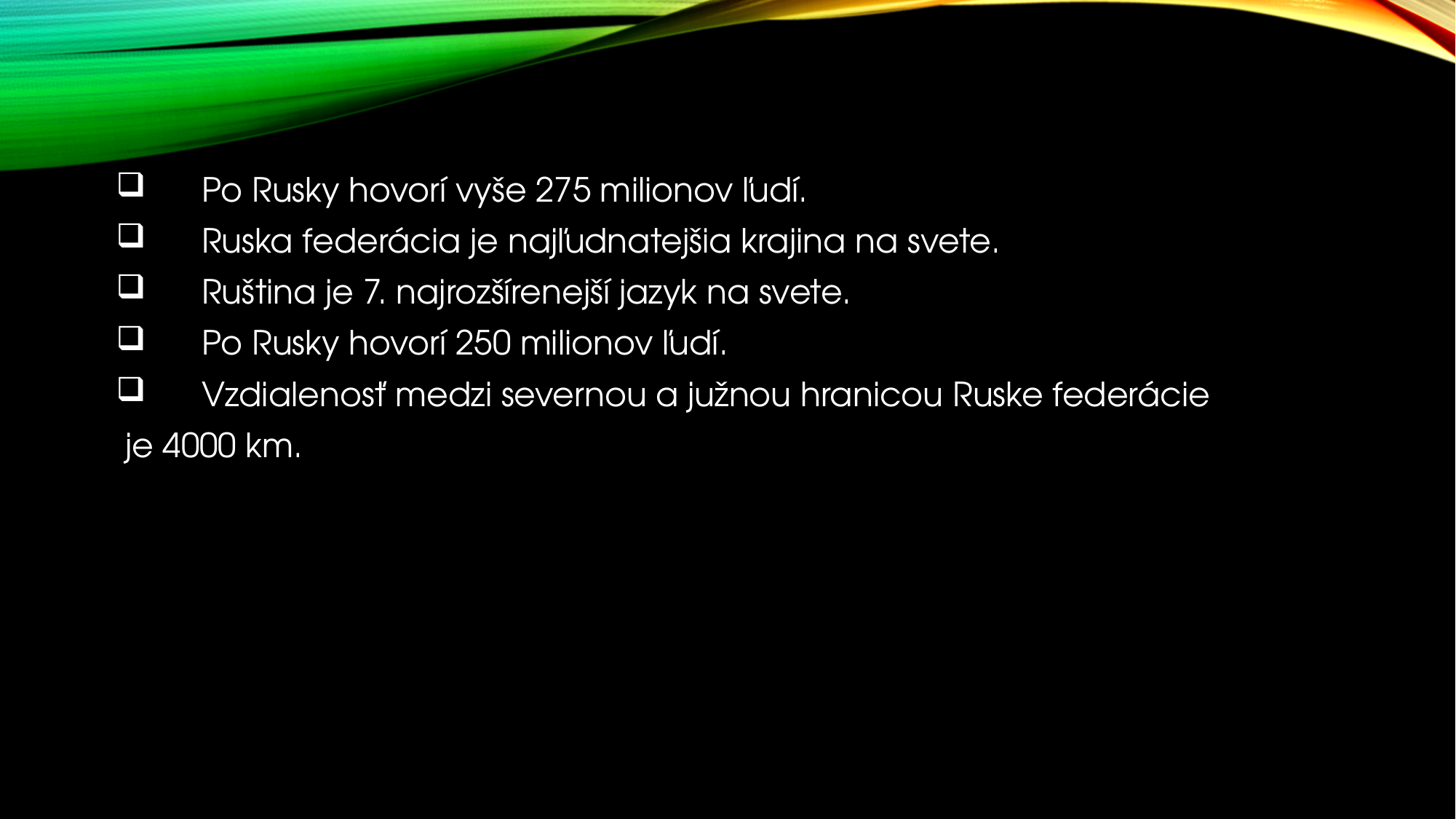

Po Rusky hovorí vyše 275 milionov ľudí.
      Ruska federácia je najľudnatejšia krajina na svete.
      Ruština je 7. najrozšírenejší jazyk na svete.
      Po Rusky hovorí 250 milionov ľudí.
      Vzdialenosť medzi severnou a južnou hranicou Ruske federácie
 je 4000 km.